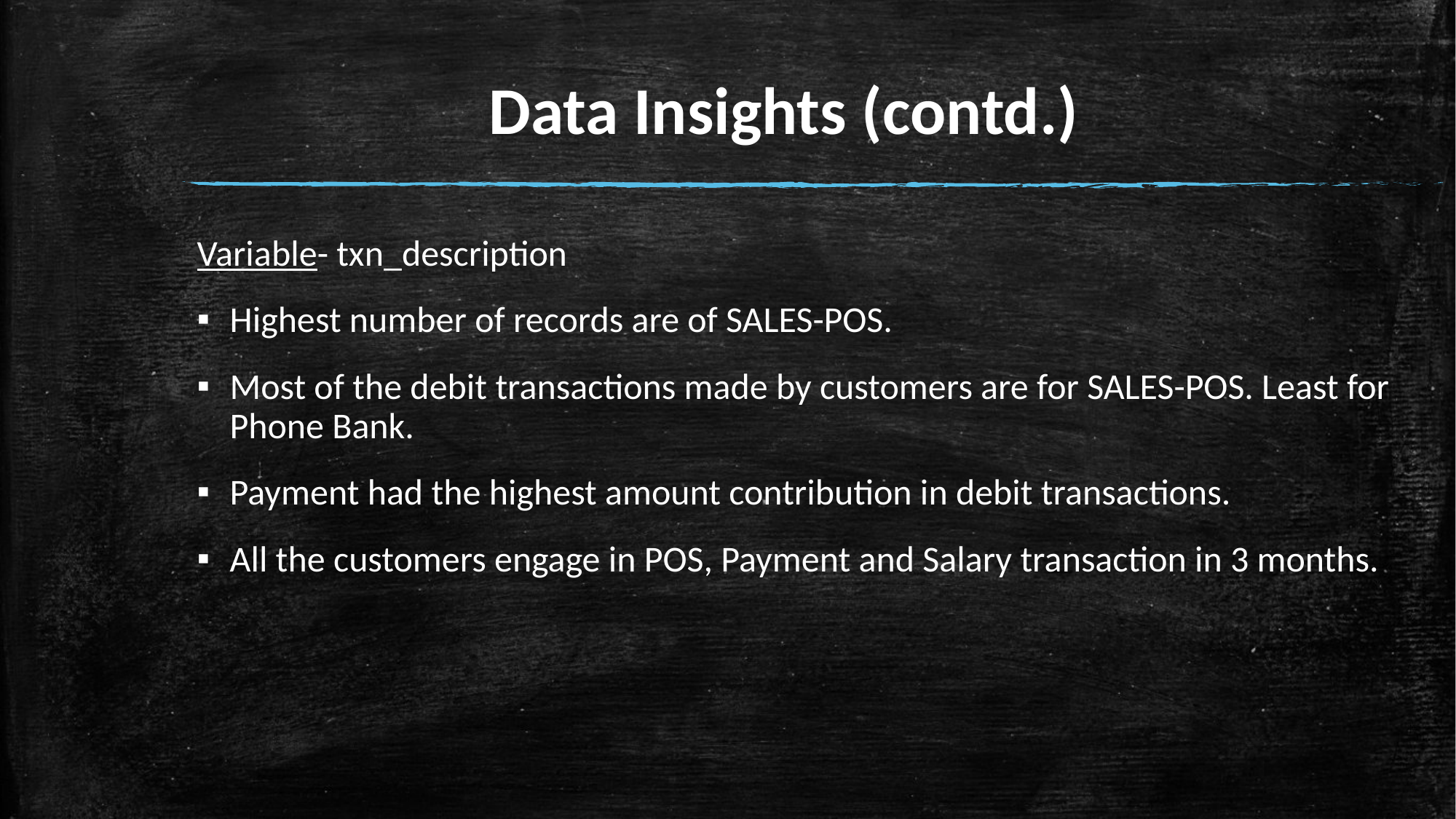

# Data Insights (contd.)
Variable- txn_description
Highest number of records are of SALES-POS.
Most of the debit transactions made by customers are for SALES-POS. Least for Phone Bank.
Payment had the highest amount contribution in debit transactions.
All the customers engage in POS, Payment and Salary transaction in 3 months.